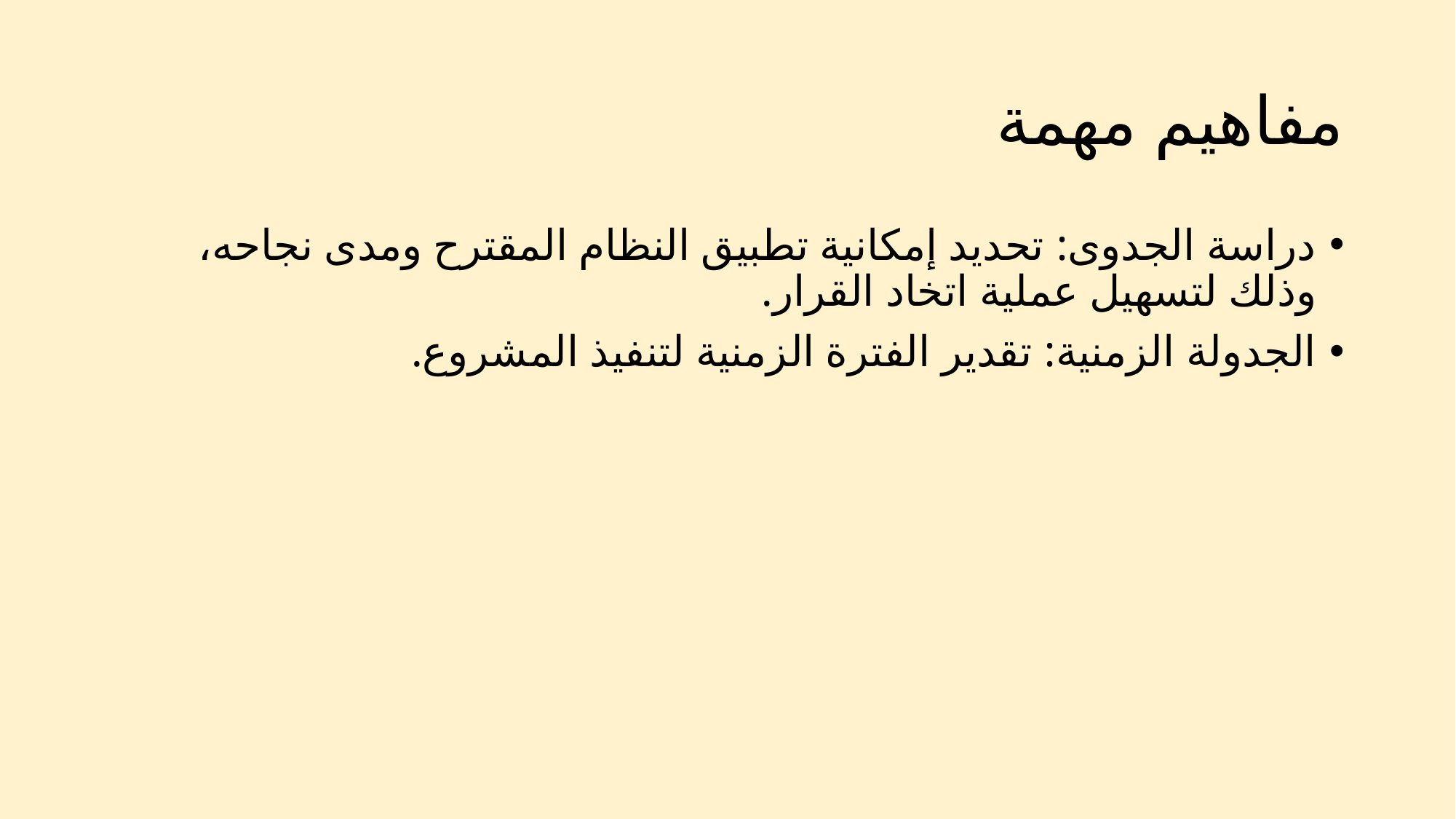

# مفاهيم مهمة
دراسة الجدوى: تحديد إمكانية تطبيق النظام المقترح ومدى نجاحه، وذلك لتسهيل عملية اتخاد القرار.
الجدولة الزمنية: تقدير الفترة الزمنية لتنفيذ المشروع.